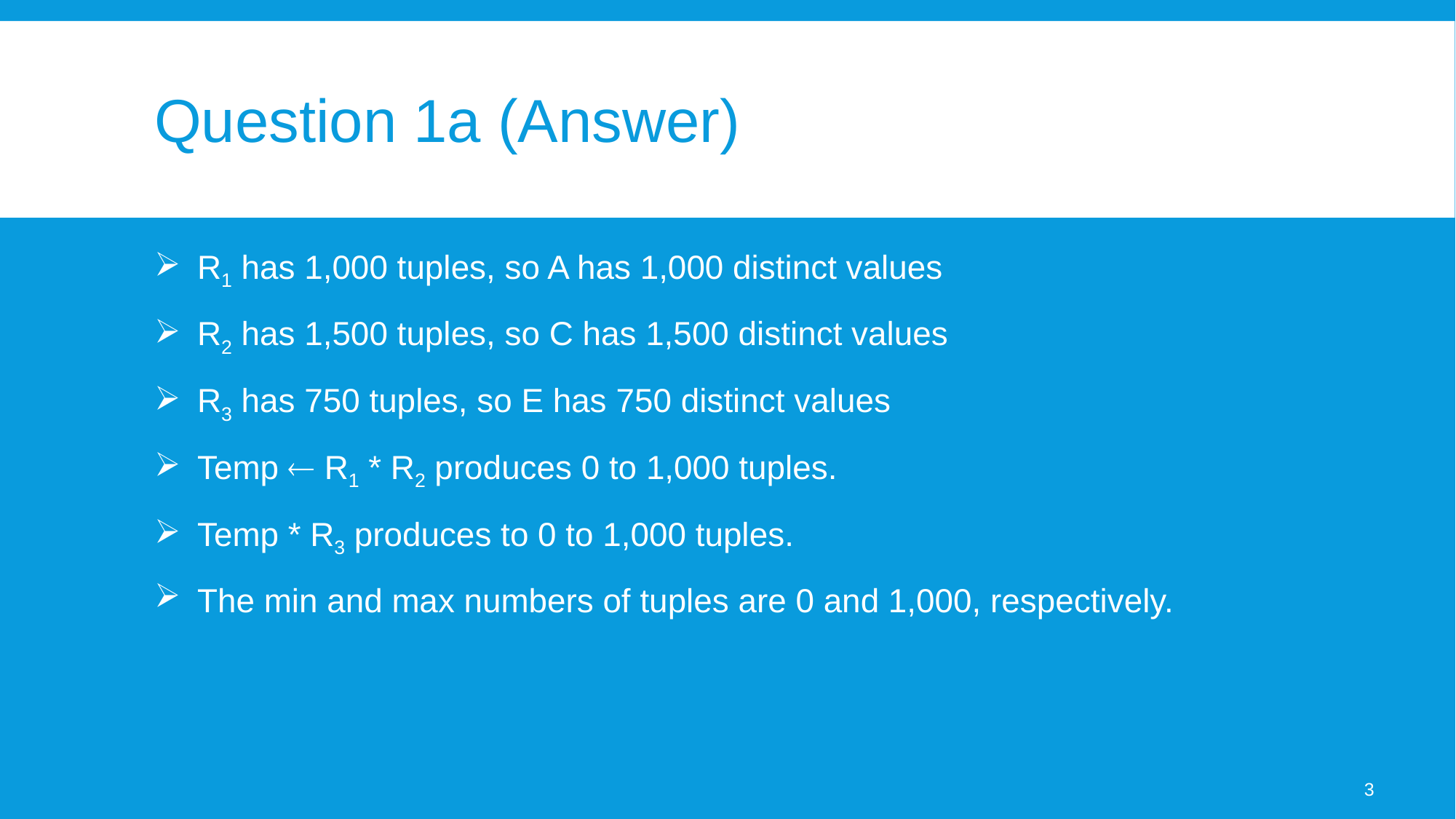

# Question 1a (Answer)
R1 has 1,000 tuples, so A has 1,000 distinct values
R2 has 1,500 tuples, so C has 1,500 distinct values
R3 has 750 tuples, so E has 750 distinct values
Temp ← R1 * R2 produces 0 to 1,000 tuples.
Temp * R3 produces to 0 to 1,000 tuples.
The min and max numbers of tuples are 0 and 1,000, respectively.
3